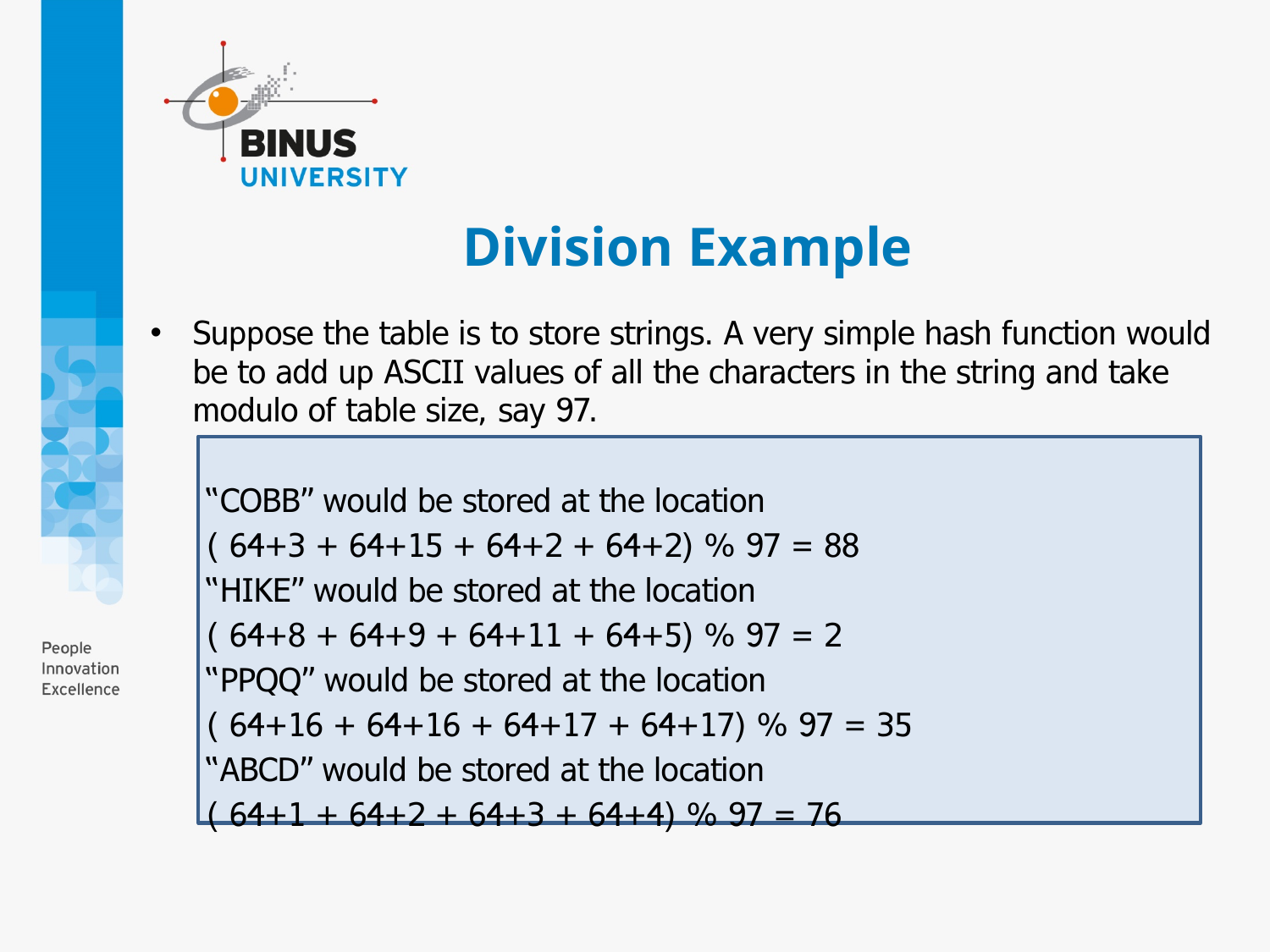

# Division Example
Suppose the table is to store strings. A very simple hash function would be to add up ASCII values of all the characters in the string and take modulo of table size, say 97.

“COBB” would be stored at the location
		( 64+3 + 64+15 + 64+2 + 64+2) % 97 = 88
“HIKE” would be stored at the location
		( 64+8 + 64+9 + 64+11 + 64+5) % 97 = 2
“PPQQ” would be stored at the location
		( 64+16 + 64+16 + 64+17 + 64+17) % 97 = 35
“ABCD” would be stored at the location
		( 64+1 + 64+2 + 64+3 + 64+4) % 97 = 76